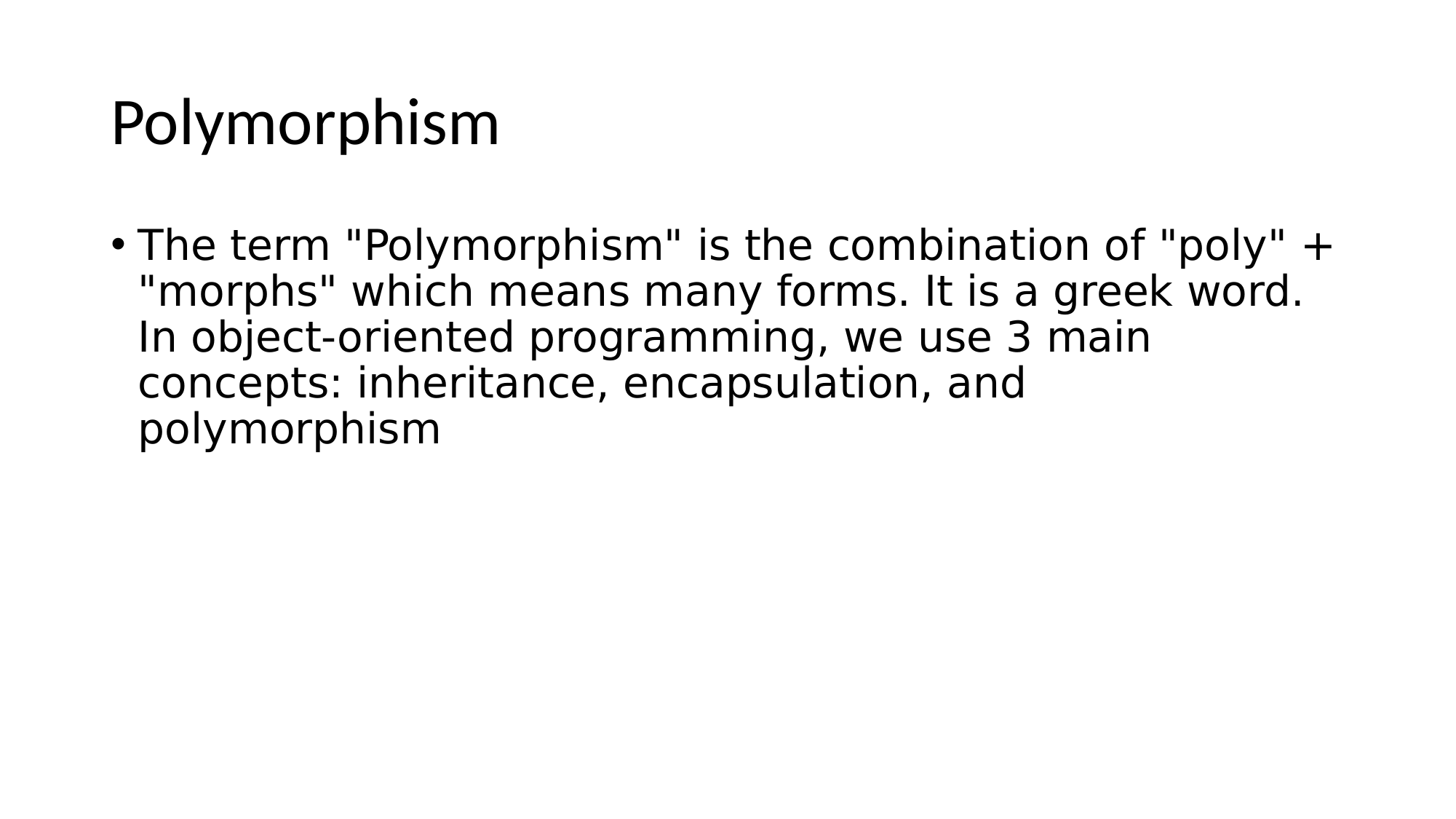

# Polymorphism
The term "Polymorphism" is the combination of "poly" + "morphs" which means many forms. It is a greek word. In object-oriented programming, we use 3 main concepts: inheritance, encapsulation, and polymorphism